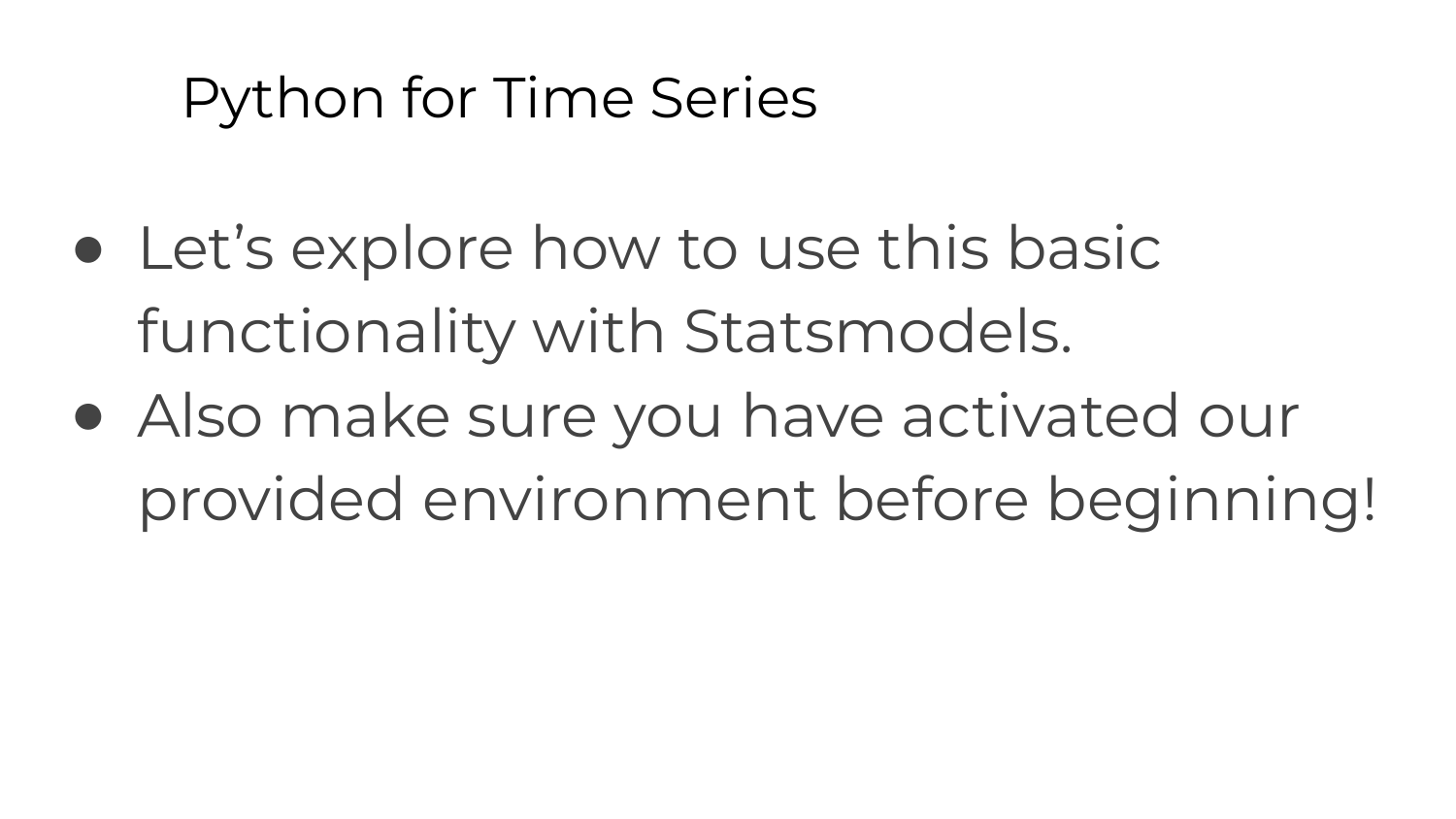

# Python for Time Series
Let’s explore how to use this basic functionality with Statsmodels.
Also make sure you have activated our provided environment before beginning!